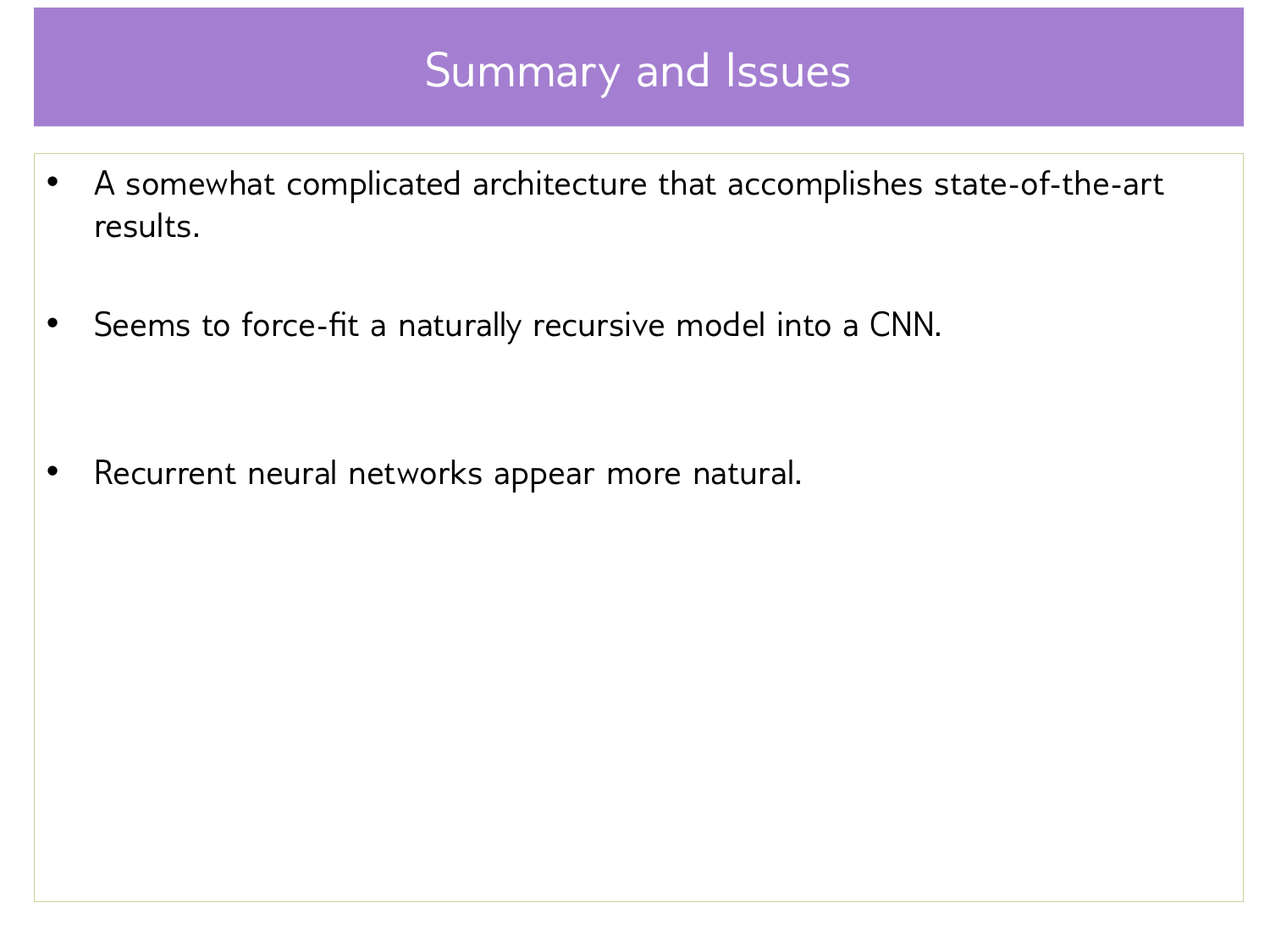

# Summary and Issues
A somewhat complicated architecture that accomplishes state-of-the-art results.

Seems to force-fit a naturally recursive model into a CNN.

Recurrent neural networks appear more natural.